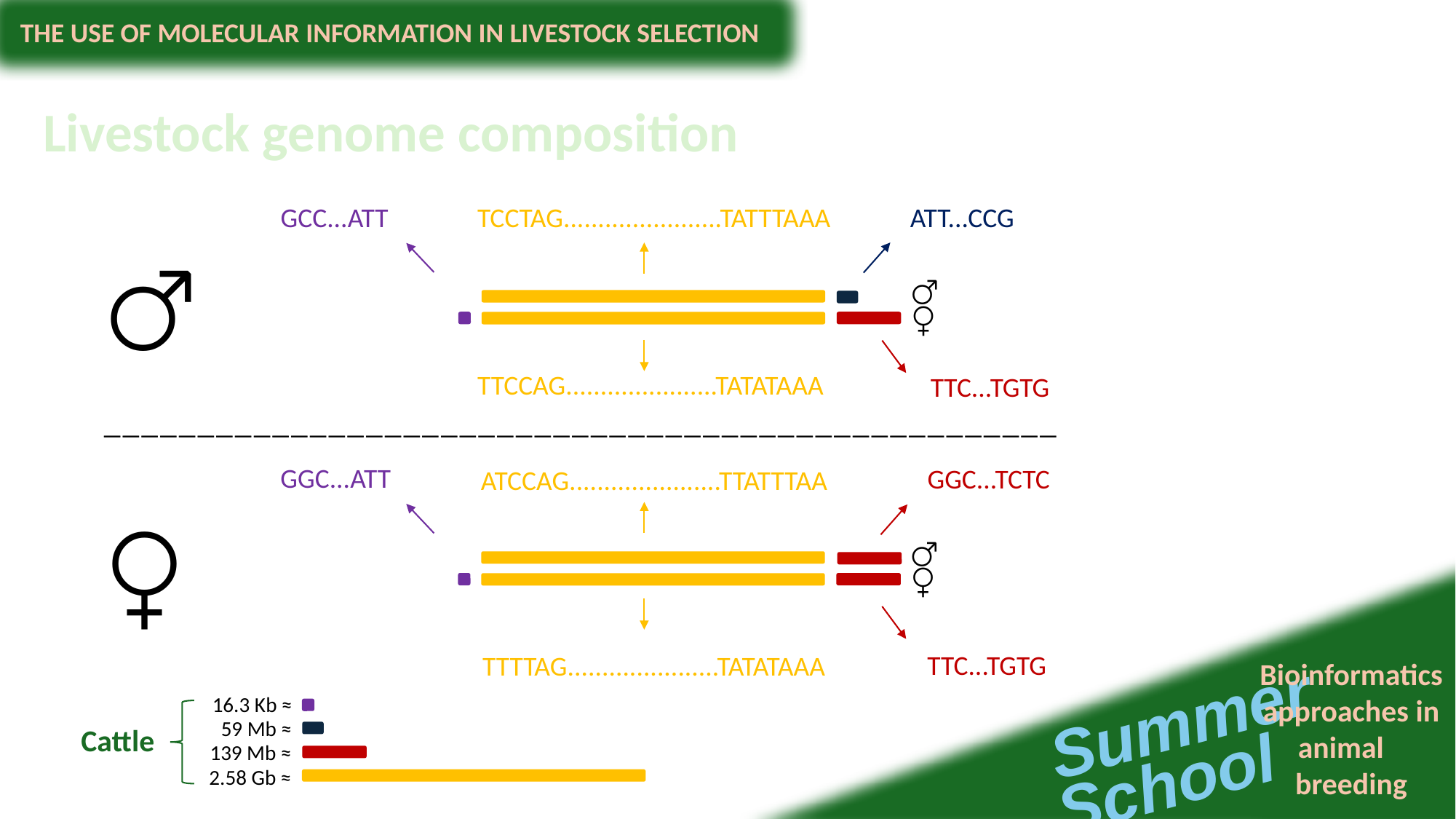

Livestock genome composition

GCC...ATT
ATT...CCG
TCCTAG.......................TATTTAAA
♂
♂

♀

TTCCAG......................TATATAAA
TTC...TGTG
------------------------------------------------------------------------------------------------------
GGC...ATT
GGC...TCTC
ATCCAG......................TTATTTAA
♀
♂

♀

TTC...TGTG
TTTTAG......................TATATAAA
16.3 Kb ≈

59 Mb ≈
Cattle

139 Mb ≈

2.58 Gb ≈